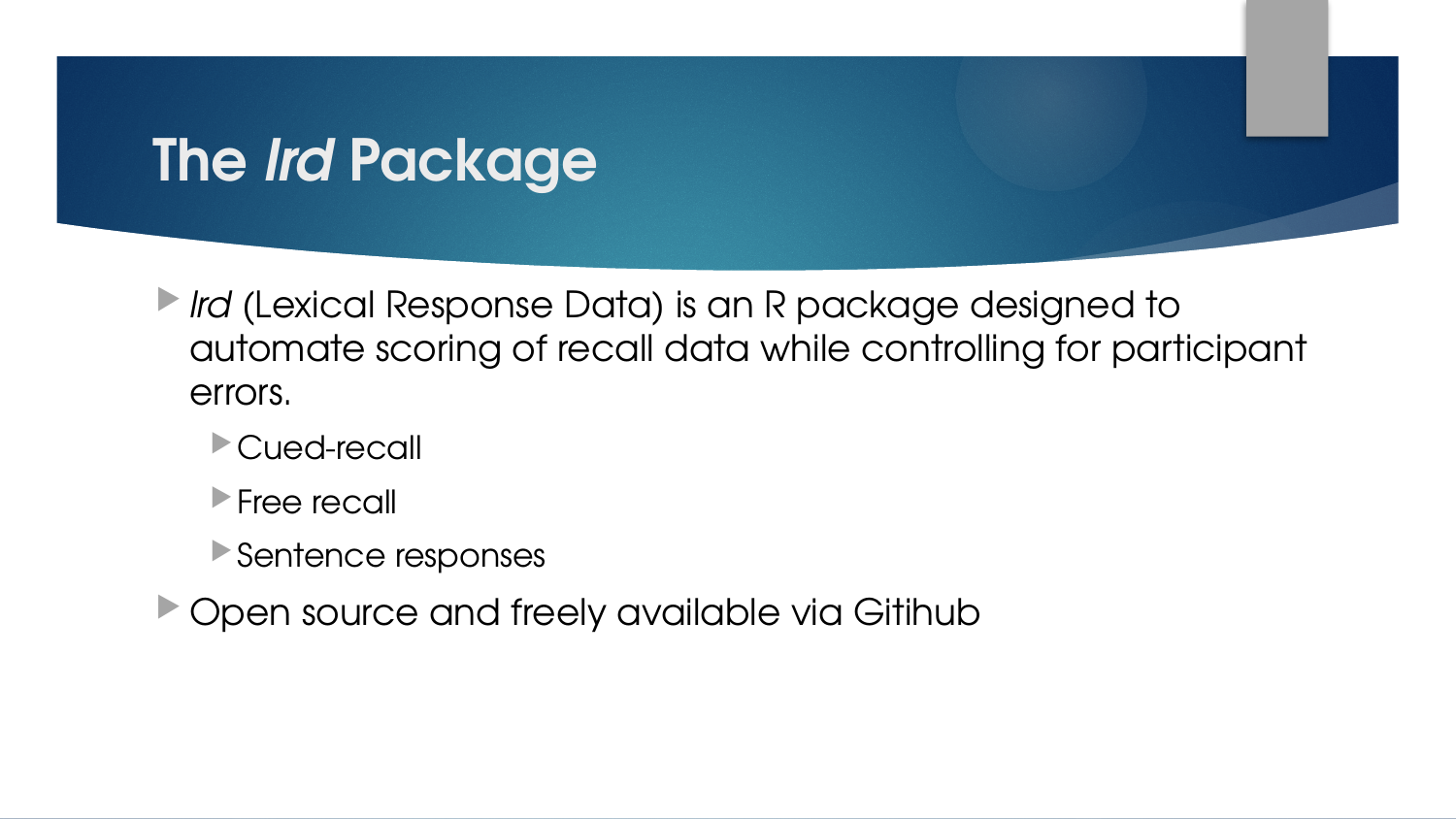

# The lrd Package
lrd (Lexical Response Data) is an R package designed to automate scoring of recall data while controlling for participant errors.
Cued-recall
Free recall
Sentence responses
Open source and freely available via Gitihub